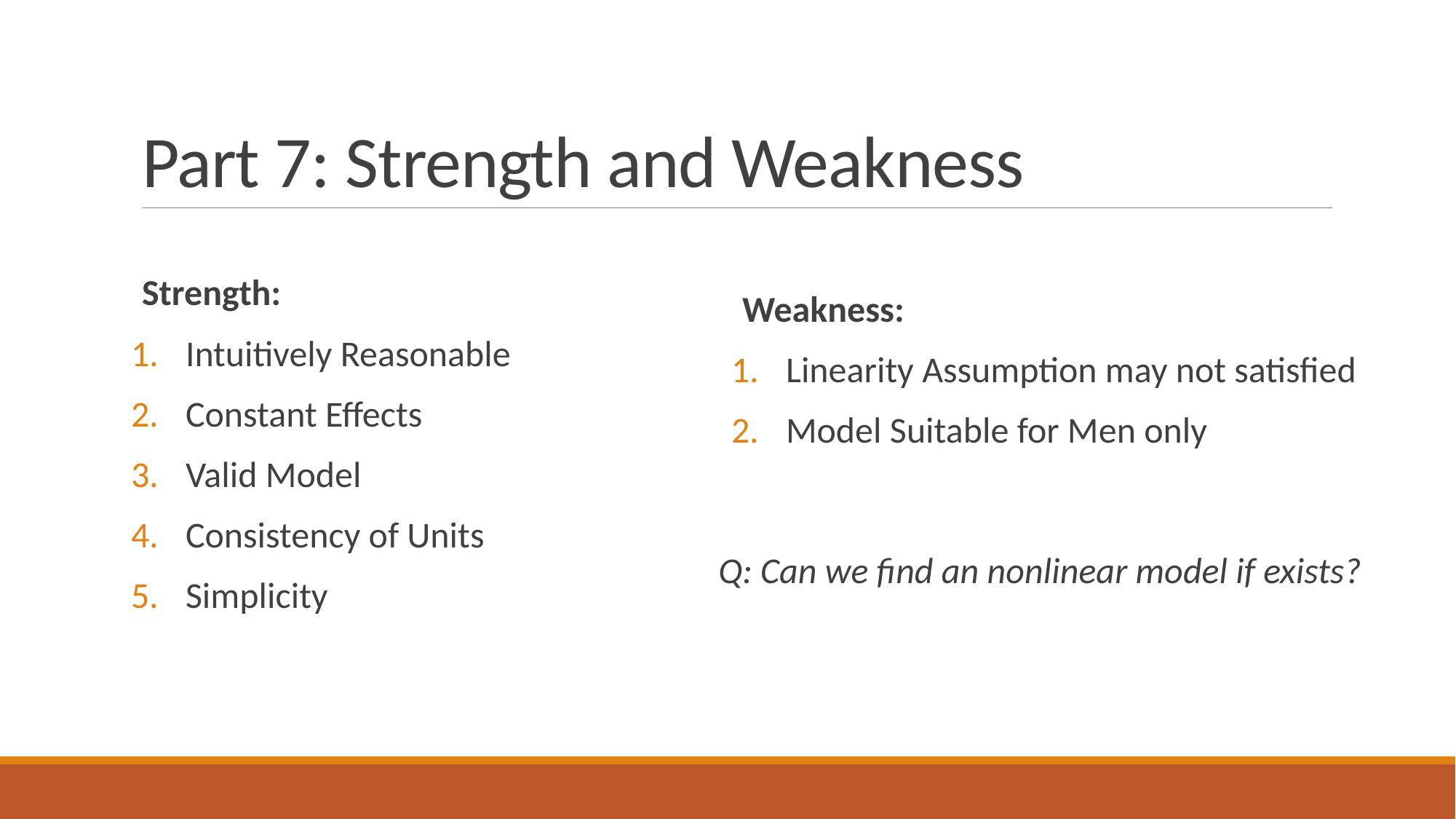

# Part 7: Strength and Weakness

Strength:
Intuitively Reasonable
Constant Effects
Valid Model
Consistency of Units
Simplicity

Weakness:
Linearity Assumption may not satisfied
Model Suitable for Men only

Q: Can we find an nonlinear model if exists?